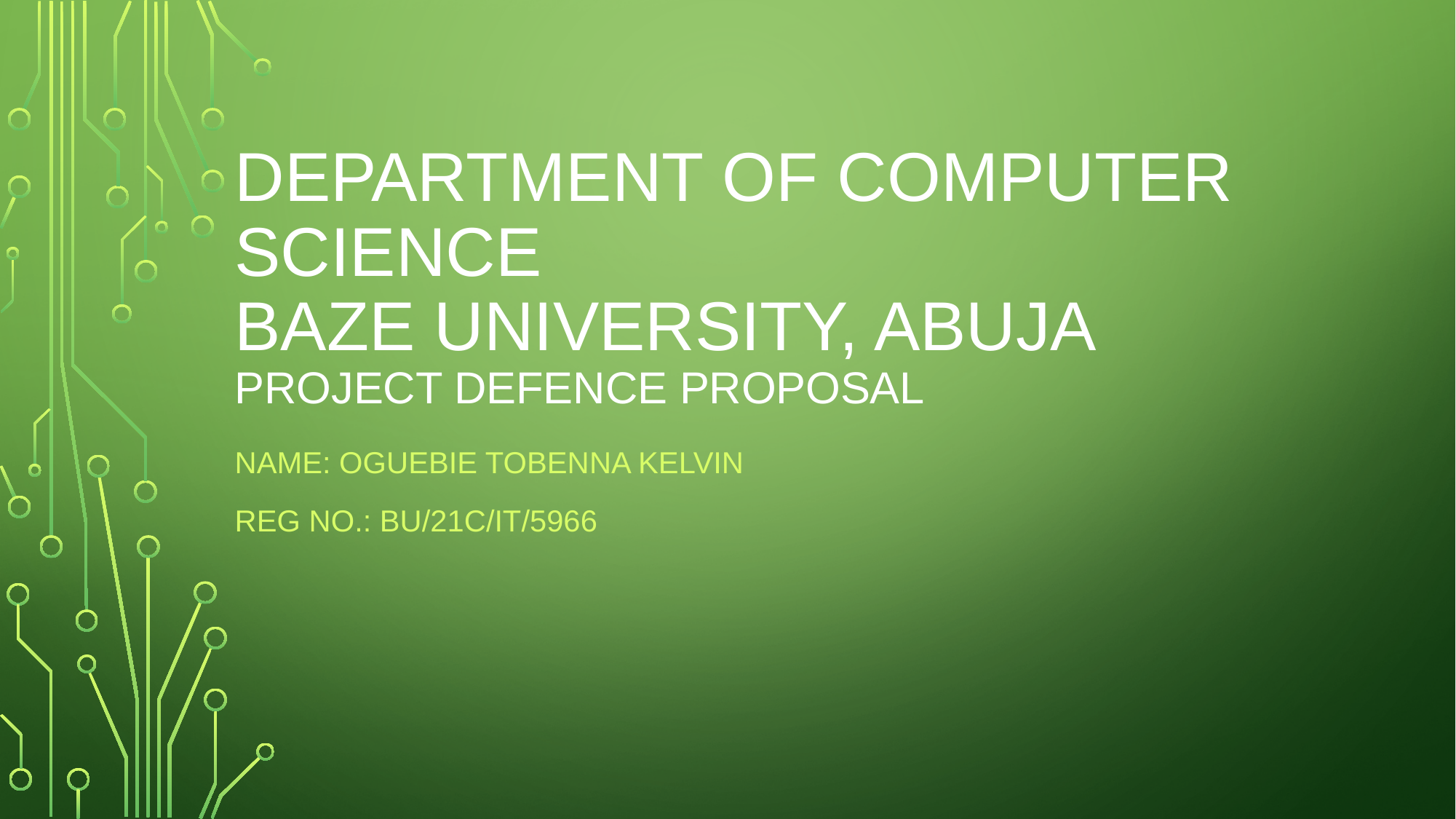

# DEPARTMENT OF COMPUTER SCIENCE BAZE UNIVERSITY, ABUJA PROJECT DEFENCE PROPOSAL
NAME: OGUEBIE TOBENNA KELVIN
REG NO.: BU/21C/IT/5966